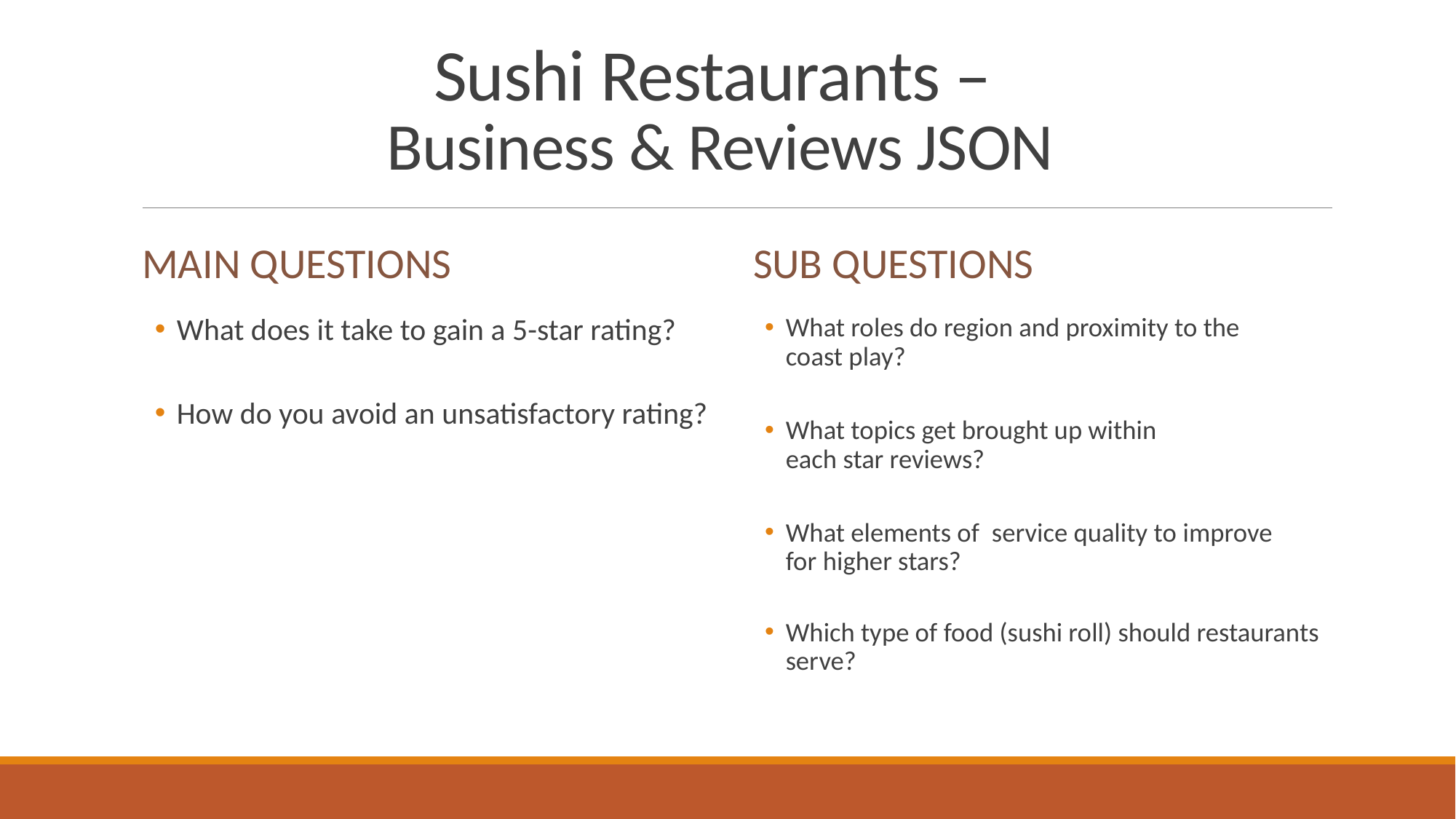

# Sushi Restaurants – Business & Reviews JSON
Main Questions
Sub Questions
What does it take to gain a 5-star rating?

How do you avoid an unsatisfactory rating?
What roles do region and proximity to the coast play?

What topics get brought up within each star reviews?

What elements of  service quality to improve for higher stars?

Which type of food (sushi roll) should restaurants serve?